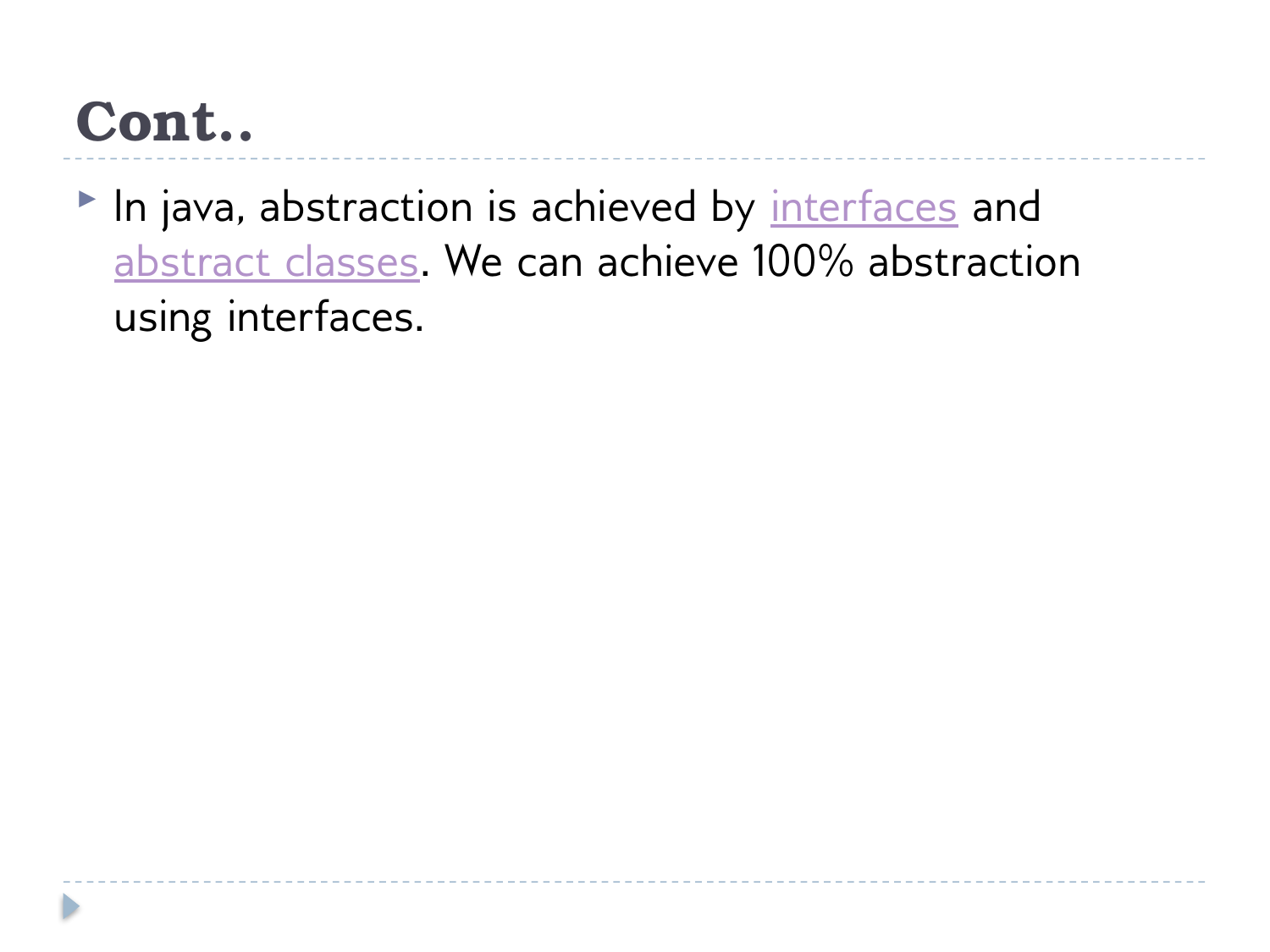

Cont..
In java, abstraction is achieved by interfaces and abstract classes. We can achieve 100% abstraction using interfaces.